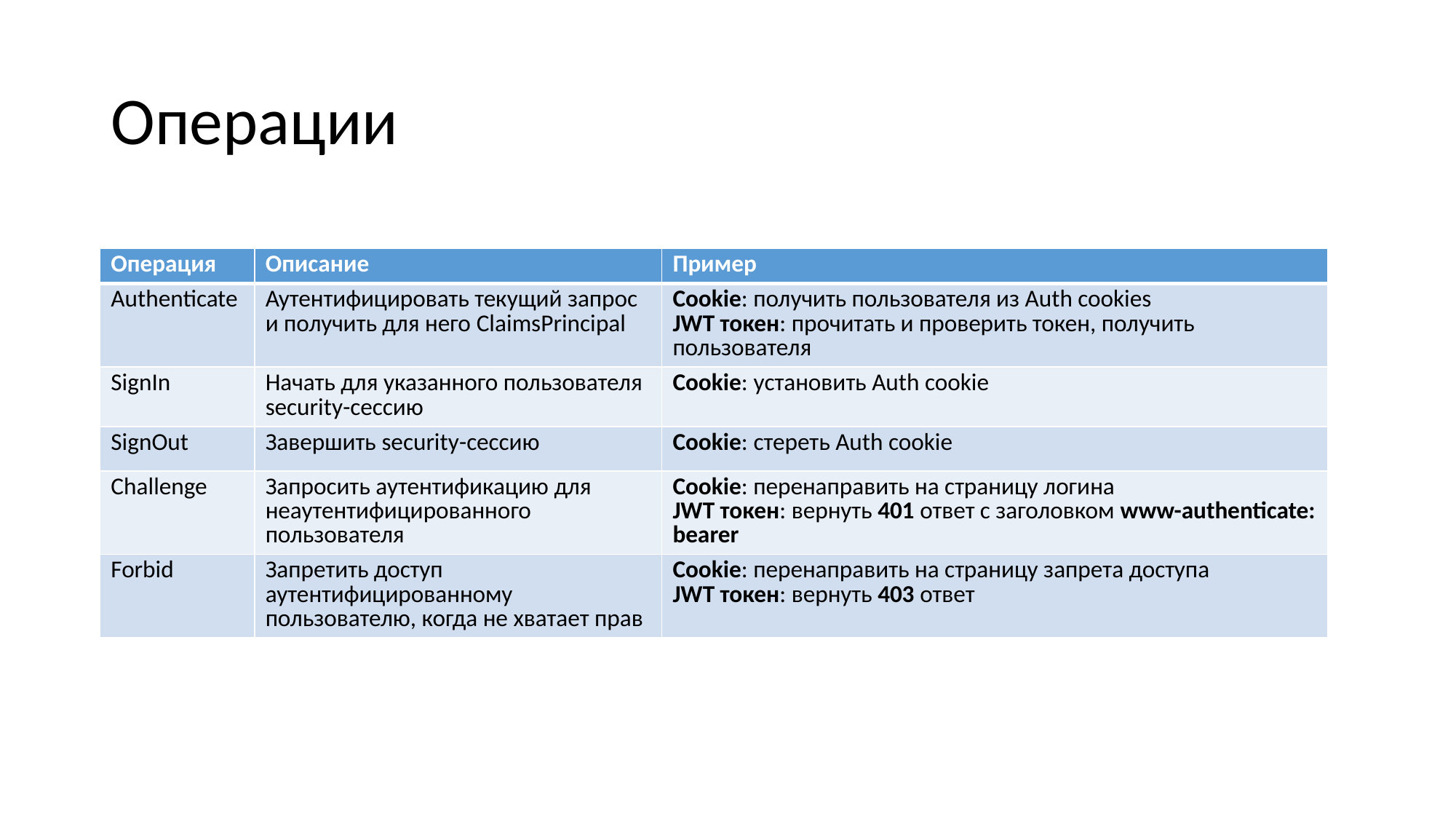

# Операции
| Операция | Описание | Пример |
| --- | --- | --- |
| Authenticate | Аутентифицировать текущий запрос и получить для него ClaimsPrincipal | Cookie: получить пользователя из Auth cookies JWT токен: прочитать и проверить токен, получить пользователя |
| SignIn | Начать для указанного пользователя security-сессию | Cookie: установить Auth cookie |
| SignOut | Завершить security-сессию | Cookie: стереть Auth cookie |
| Challenge | Запросить аутентификацию для неаутентифицированного пользователя | Cookie: перенаправить на страницу логина JWT токен: вернуть 401 ответ с заголовком www-authenticate: bearer |
| Forbid | Запретить доступ аутентифицированному пользователю, когда не хватает прав | Cookie: перенаправить на страницу запрета доступа JWT токен: вернуть 403 ответ |